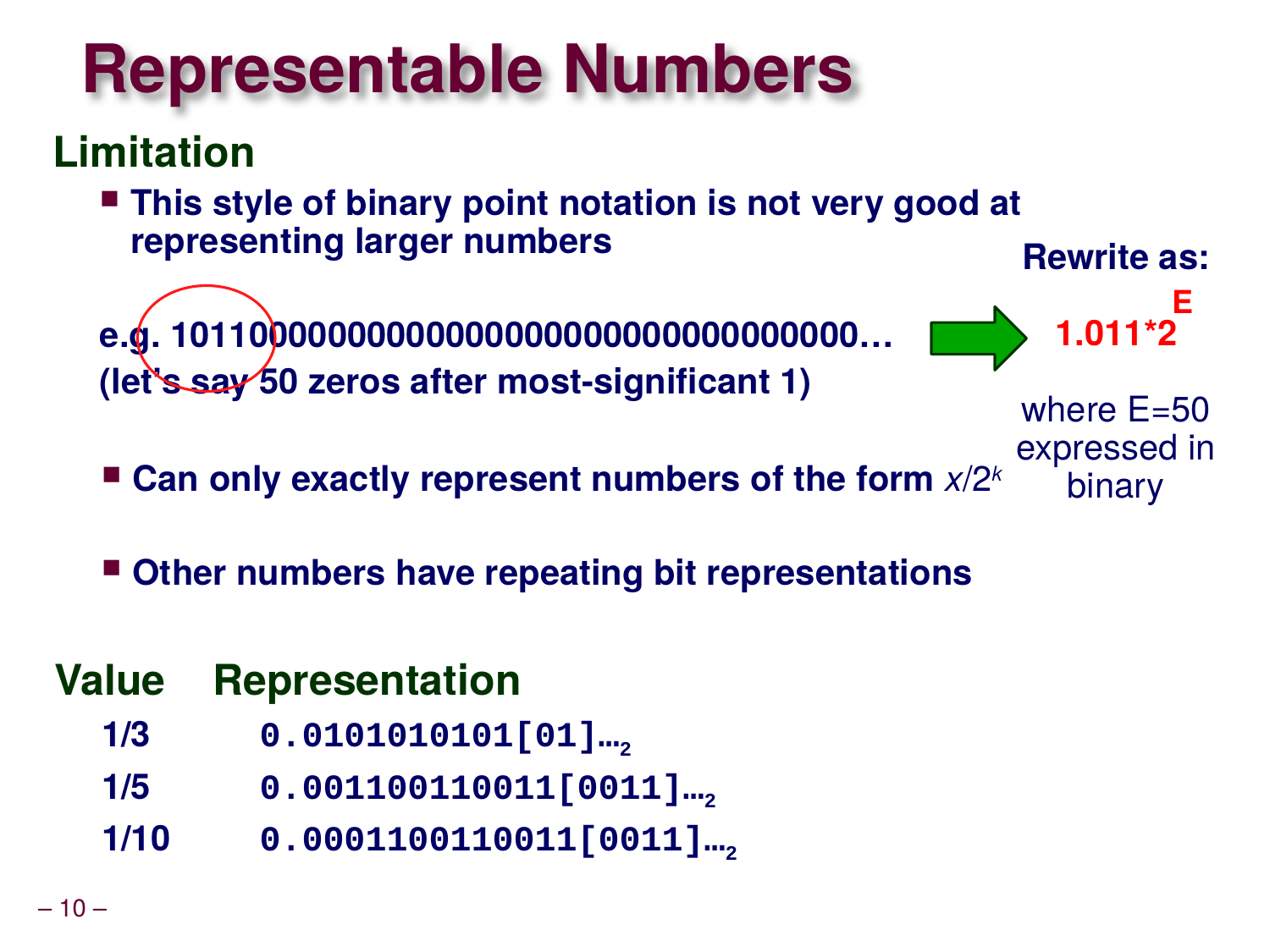

# Representable Numbers
Limitation
This style of binary point notation is not very good at representing larger numbers

e.g. 10110000000000000000000000000000000…
(let’s say 50 zeros after most-significant 1)

Rewrite as:

1.011*2

where E=50
expressed in
binary
E

Can only exactly represent numbers of the form x/2k

Other numbers have repeating bit representations

Value	Representation
1/3	0.0101010101[01]…2
1/5	0.001100110011[0011]…2
1/10	0.0001100110011[0011]…2